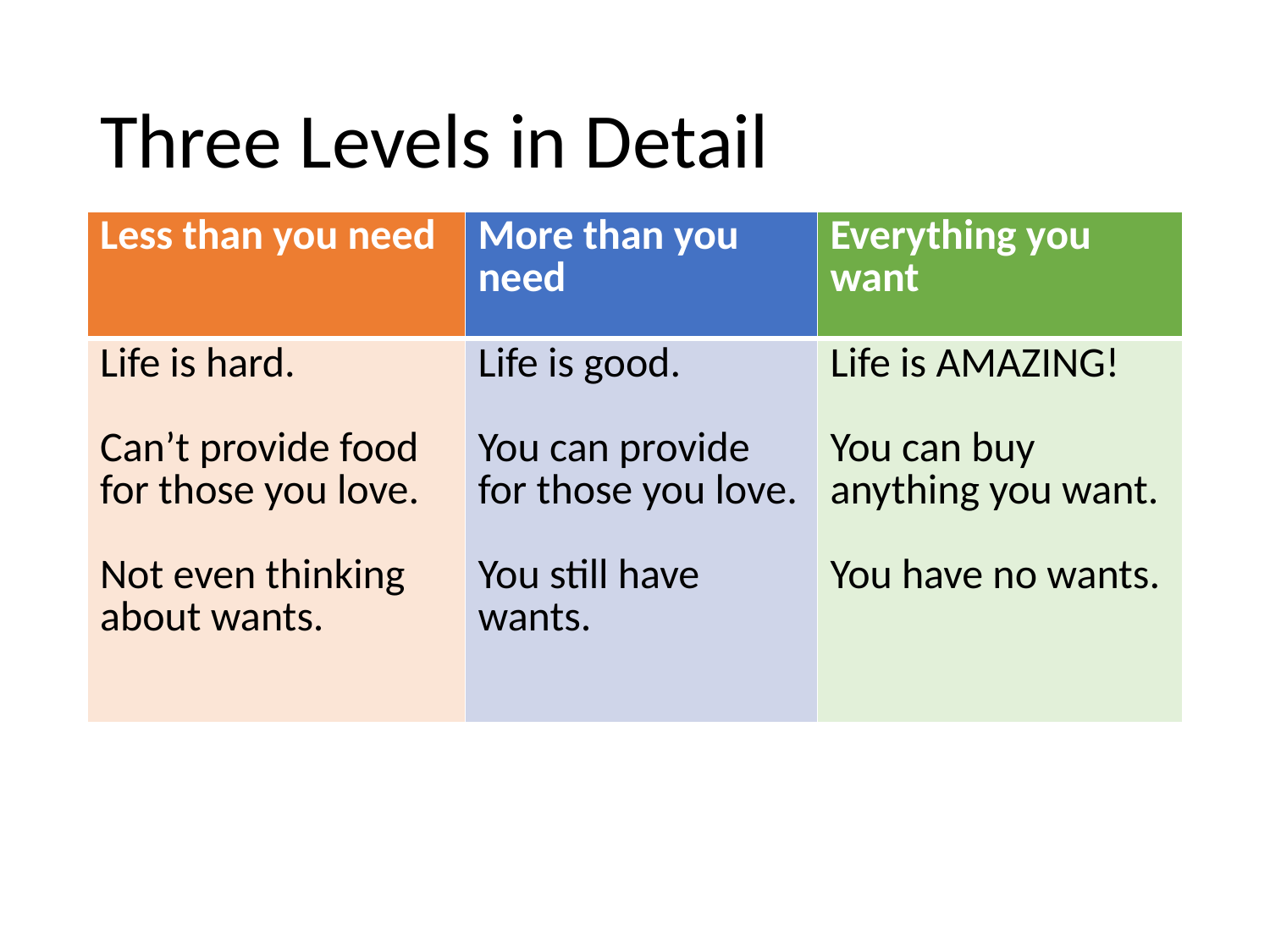

# Three Levels in Detail
| Less than you need | More than you need | Everything you want |
| --- | --- | --- |
| Life is hard. Can’t provide food for those you love. Not even thinking about wants. | Life is good. You can provide for those you love. You still have wants. | Life is AMAZING! You can buy anything you want. You have no wants. |